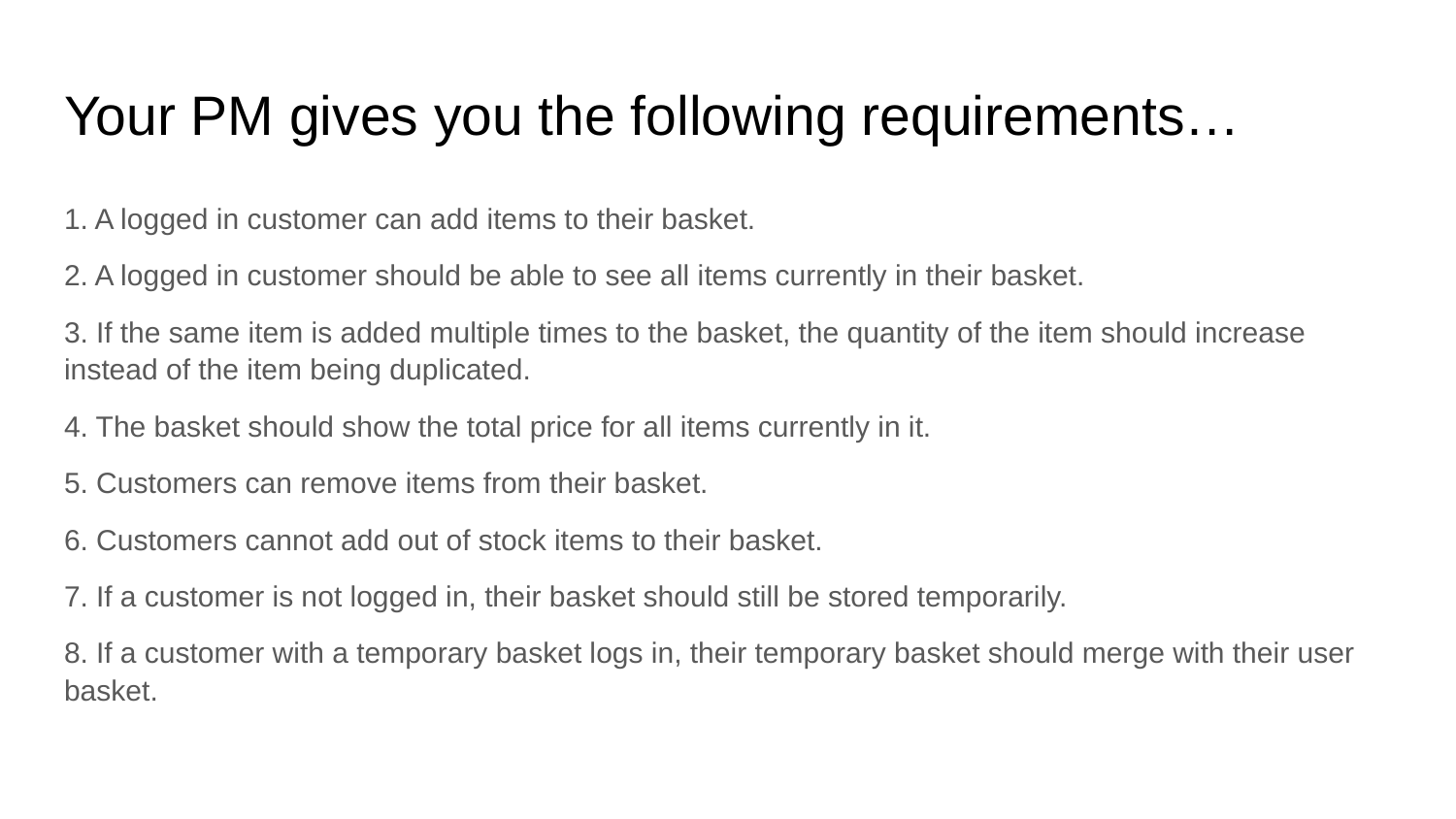

# Your PM gives you the following requirements…
1. A logged in customer can add items to their basket.
2. A logged in customer should be able to see all items currently in their basket.
3. If the same item is added multiple times to the basket, the quantity of the item should increase instead of the item being duplicated.
4. The basket should show the total price for all items currently in it.
5. Customers can remove items from their basket.
6. Customers cannot add out of stock items to their basket.
7. If a customer is not logged in, their basket should still be stored temporarily.
8. If a customer with a temporary basket logs in, their temporary basket should merge with their user basket.